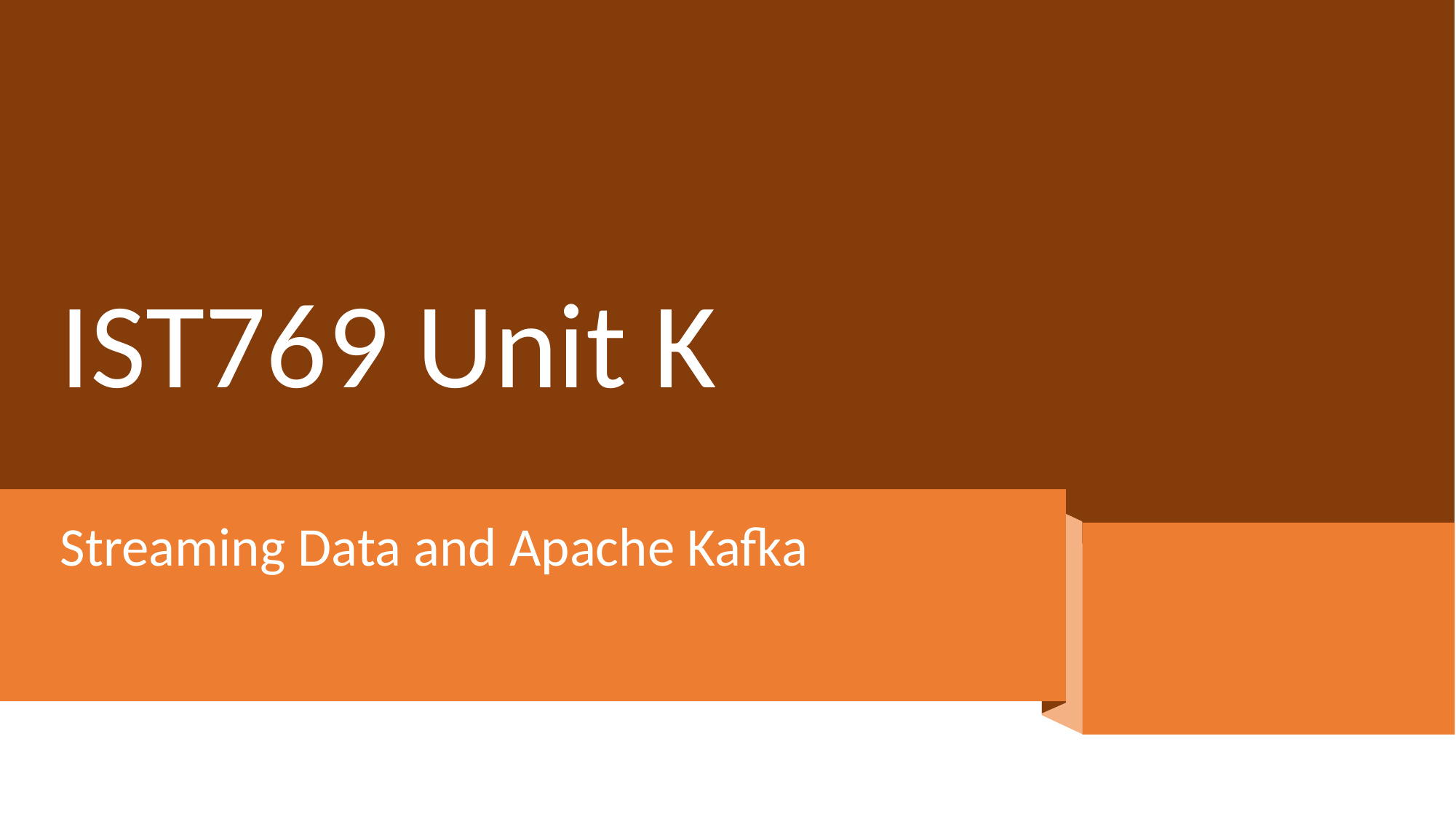

# IST769 Unit K
Streaming Data and Apache Kafka